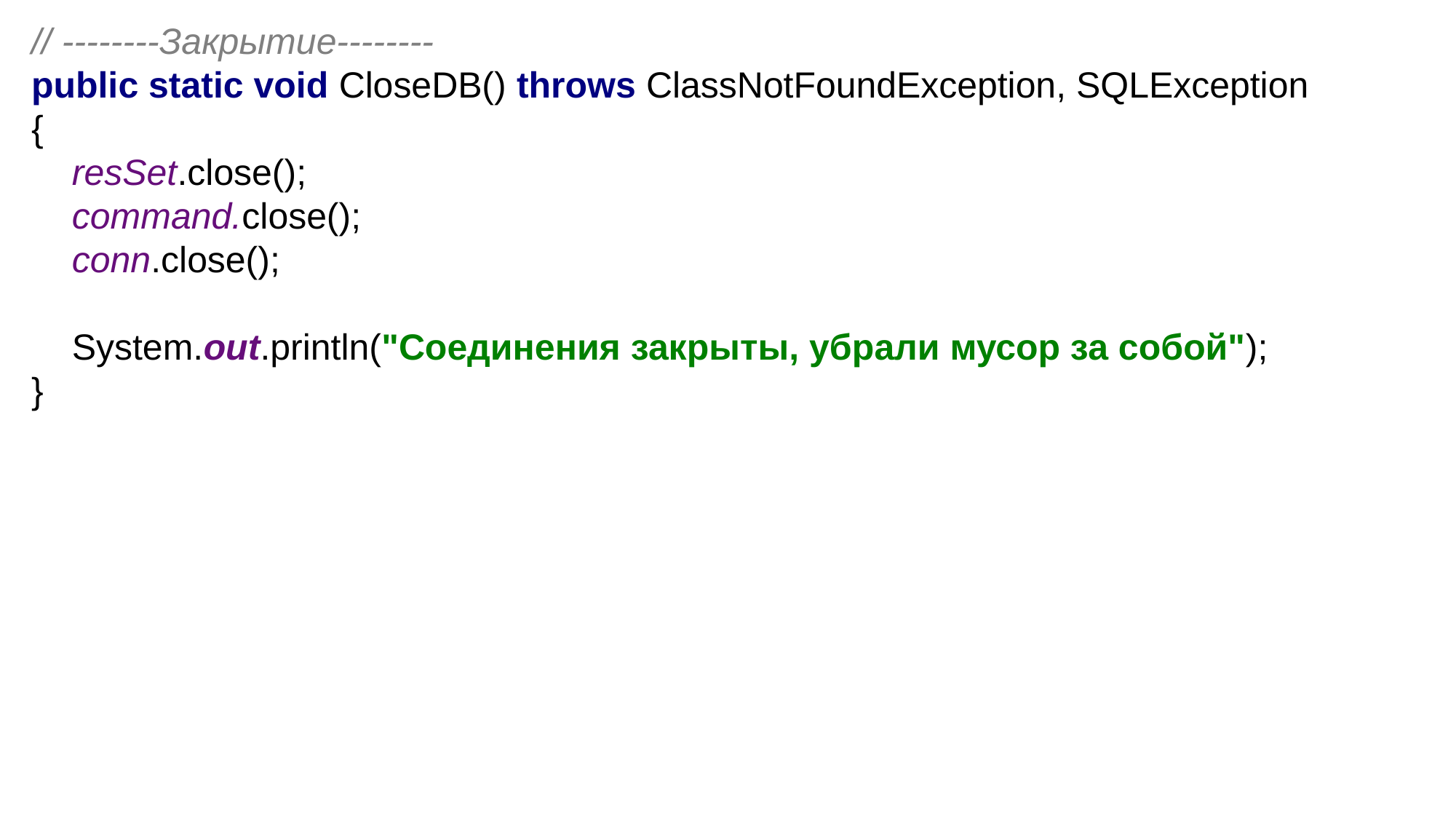

// --------Закрытие--------
public static void CloseDB() throws ClassNotFoundException, SQLException
{
    resSet.close();
    command.close();
    conn.close();
    System.out.println("Соединения закрыты, убрали мусор за собой");
}